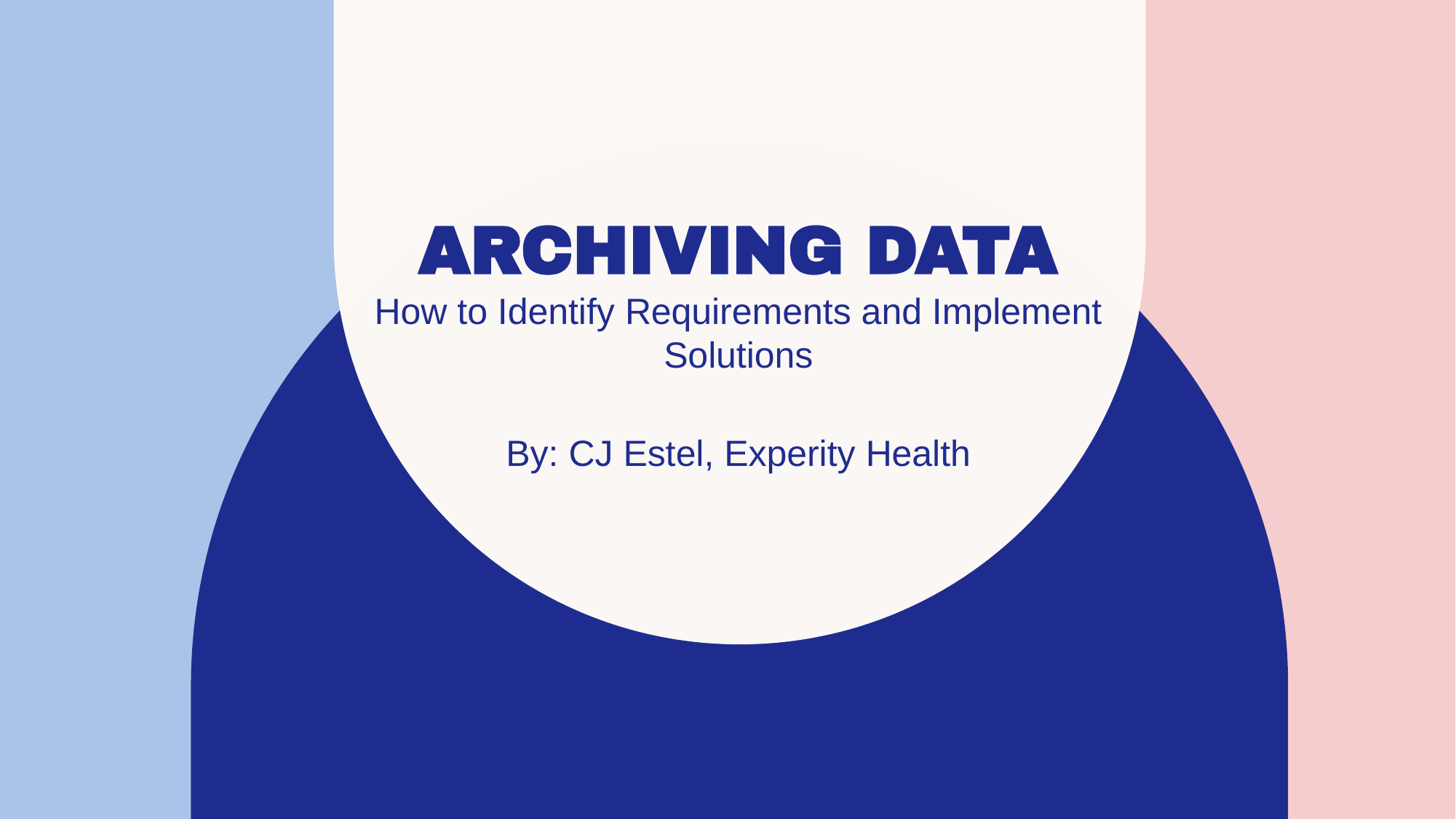

# Archiving Data
How to Identify Requirements and Implement Solutions

By: CJ Estel, Experity Health